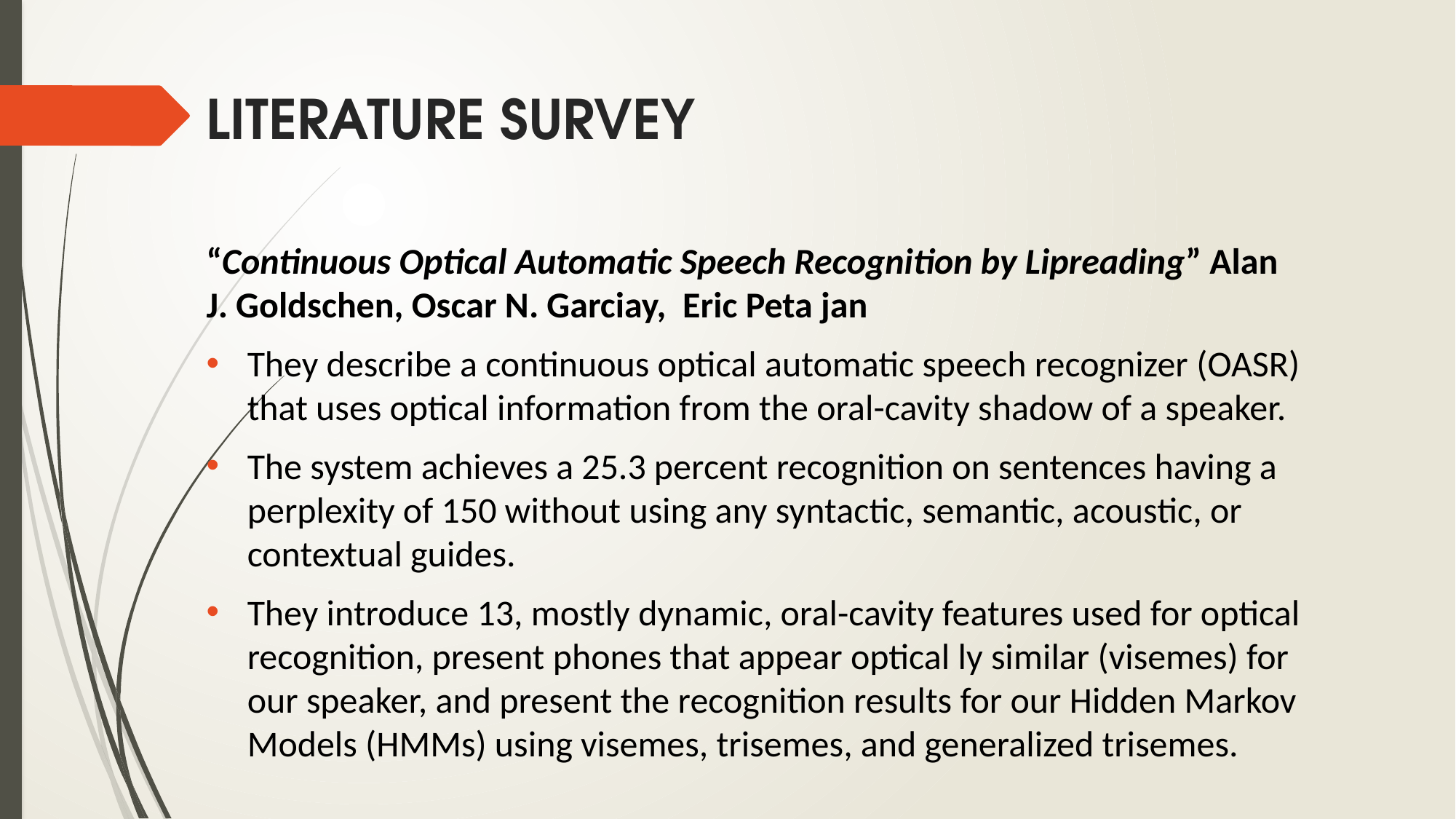

# LITERATURE SURVEY
“Continuous Optical Automatic Speech Recognition by Lipreading” Alan J. Goldschen, Oscar N. Garciay,  Eric Peta jan
They describe a continuous optical automatic speech recognizer (OASR) that uses optical information from the oral-cavity shadow of a speaker.
The system achieves a 25.3 percent recognition on sentences having a perplexity of 150 without using any syntactic, semantic, acoustic, or contextual guides.
They introduce 13, mostly dynamic, oral-cavity features used for optical recognition, present phones that appear optical ly similar (visemes) for our speaker, and present the recognition results for our Hidden Markov Models (HMMs) using visemes, trisemes, and generalized trisemes.